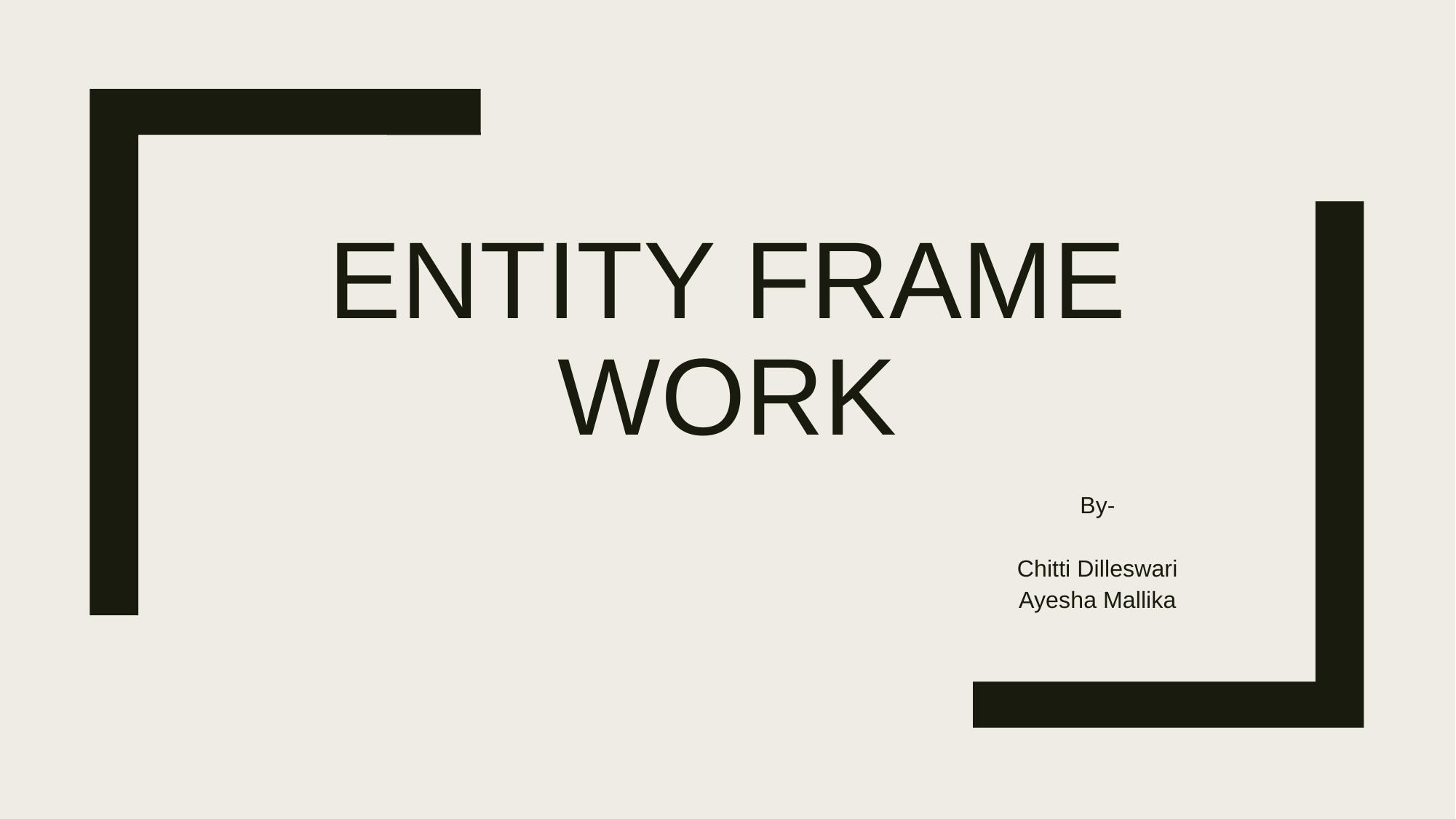

# Entity Frame work
By-

Chitti Dilleswari
Ayesha Mallika